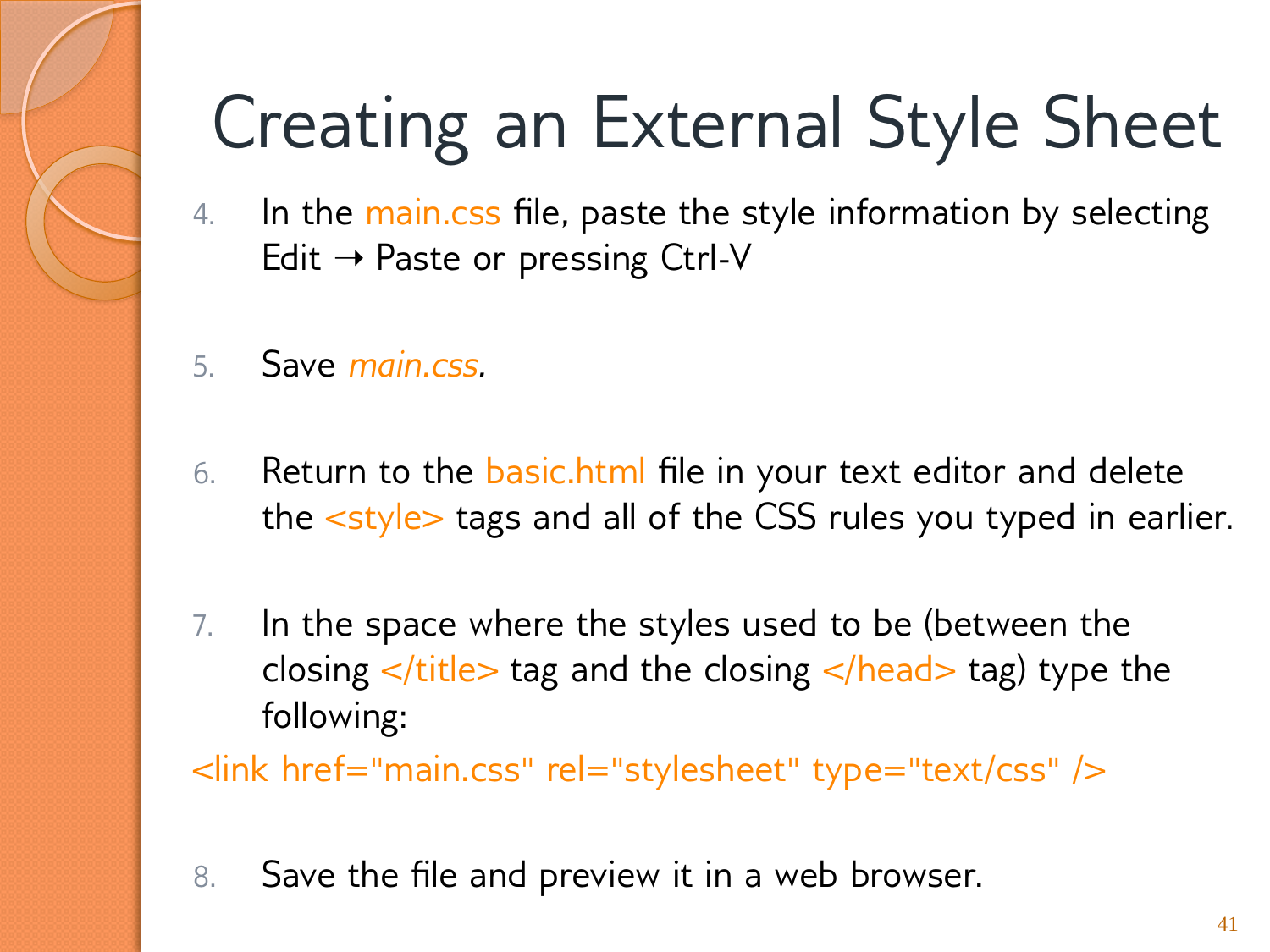

# Creating an External Style Sheet
In the main.css file, paste the style information by selecting Edit ➝ Paste or pressing Ctrl-V

Save main.css.

Return to the basic.html file in your text editor and delete the <style> tags and all of the CSS rules you typed in earlier.

In the space where the styles used to be (between the closing </title> tag and the closing </head> tag) type the following:
	<link href="main.css" rel="stylesheet" type="text/css" />

Save the file and preview it in a web browser.
41